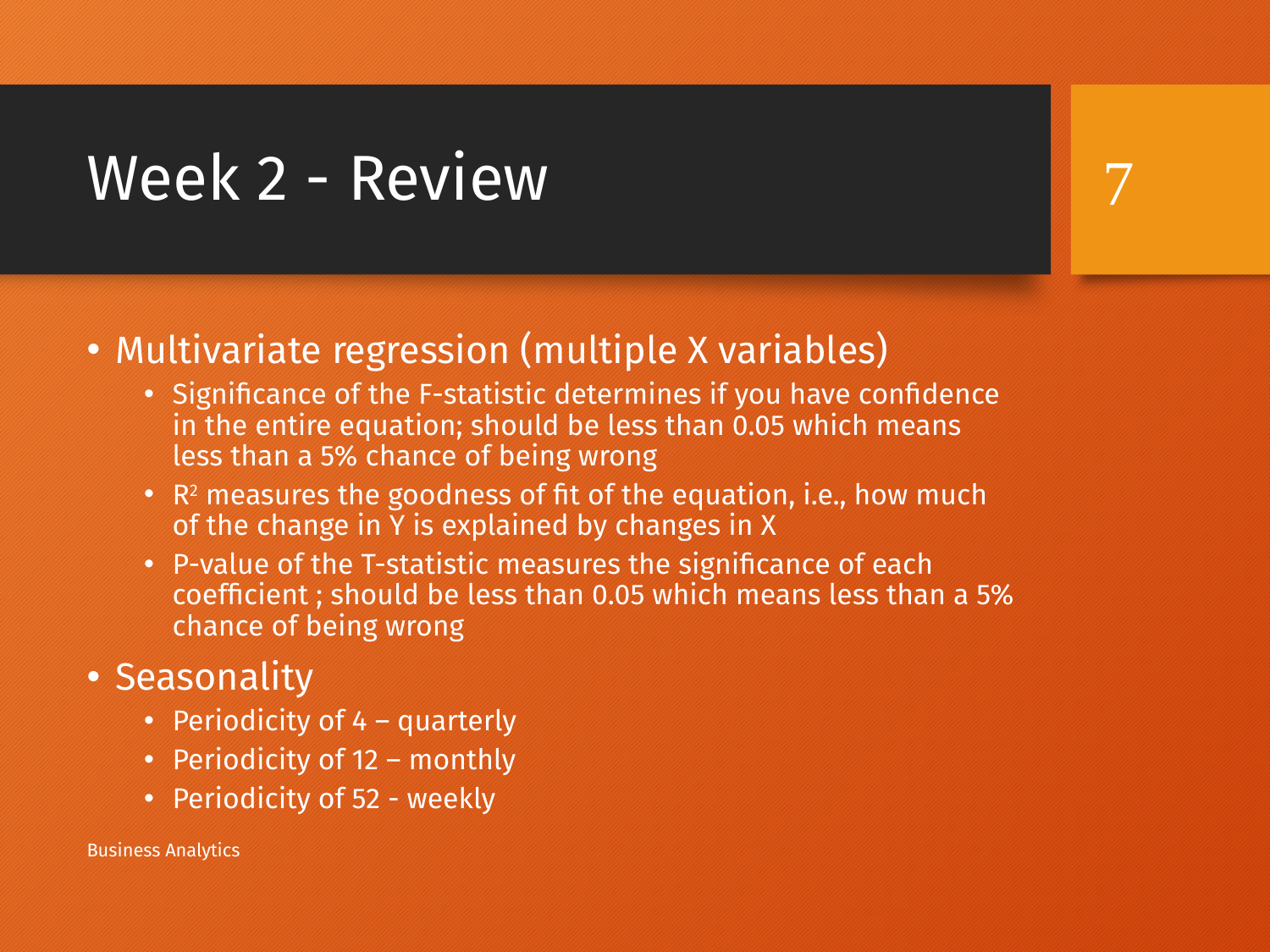

# Week 2 - Review
7
Multivariate regression (multiple X variables)
Significance of the F-statistic determines if you have confidence in the entire equation; should be less than 0.05 which means less than a 5% chance of being wrong
R2 measures the goodness of fit of the equation, i.e., how much of the change in Y is explained by changes in X
P-value of the T-statistic measures the significance of each coefficient ; should be less than 0.05 which means less than a 5% chance of being wrong
Seasonality
Periodicity of 4 – quarterly
Periodicity of 12 – monthly
Periodicity of 52 - weekly

Business Analytics